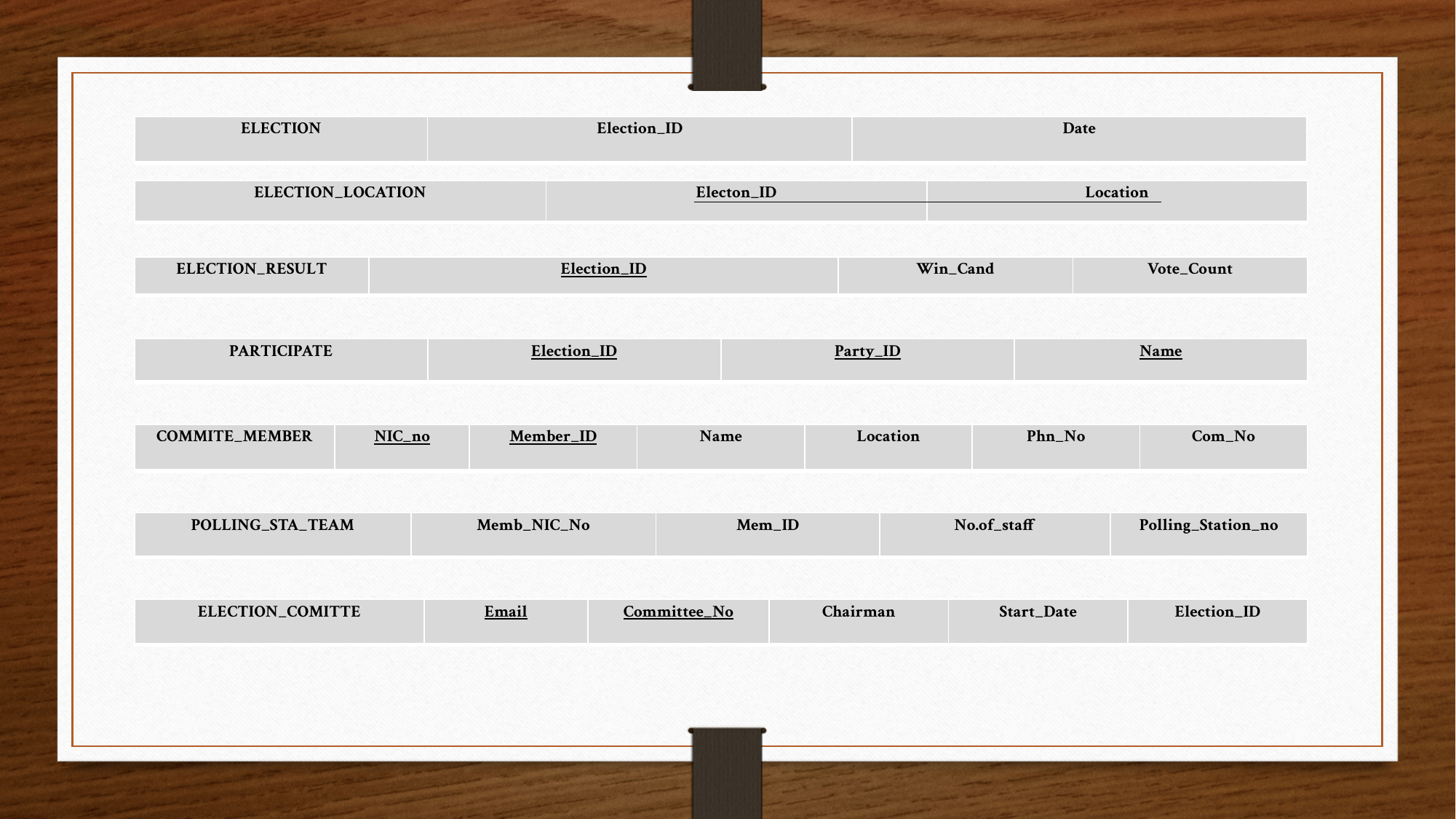

| ELECTION | Election\_ID | Date |
| --- | --- | --- |
| ELECTION\_LOCATION | Electon\_ID | Location |
| --- | --- | --- |
| ELECTION\_RESULT | Election\_ID | Win\_Cand | Vote\_Count |
| --- | --- | --- | --- |
| PARTICIPATE | Election\_ID | Party\_ID | Name |
| --- | --- | --- | --- |
| COMMITE\_MEMBER | NIC\_no | Member\_ID | Name | Location | Phn\_No | Com\_No |
| --- | --- | --- | --- | --- | --- | --- |
| POLLING\_STA\_TEAM | Memb\_NIC\_No | Mem\_ID | No.of\_staff | Polling\_Station\_no |
| --- | --- | --- | --- | --- |
| ELECTION\_COMITTE | Email | Committee\_No | Chairman | Start\_Date | Election\_ID |
| --- | --- | --- | --- | --- | --- |